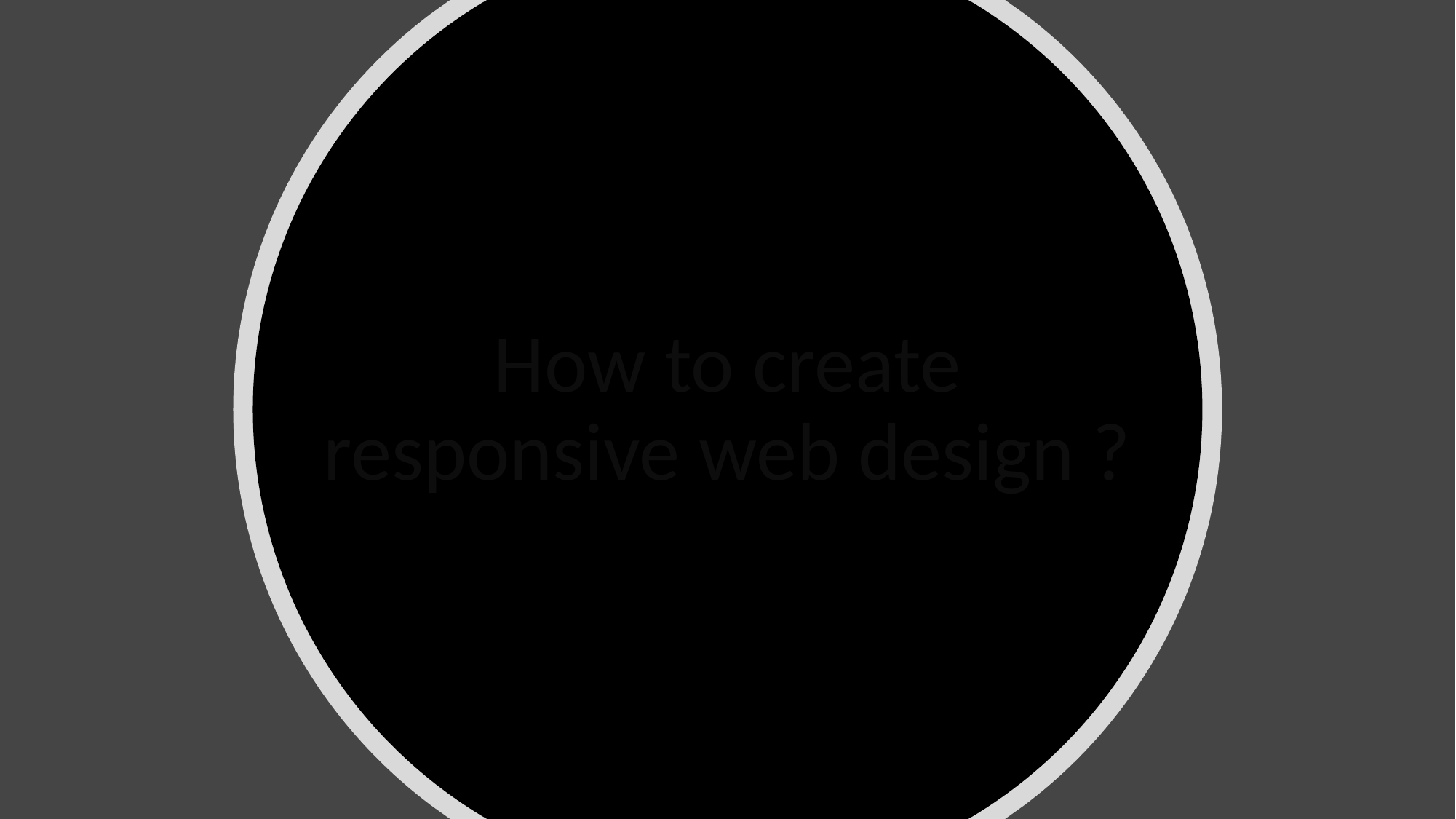

How to create responsive web design ?